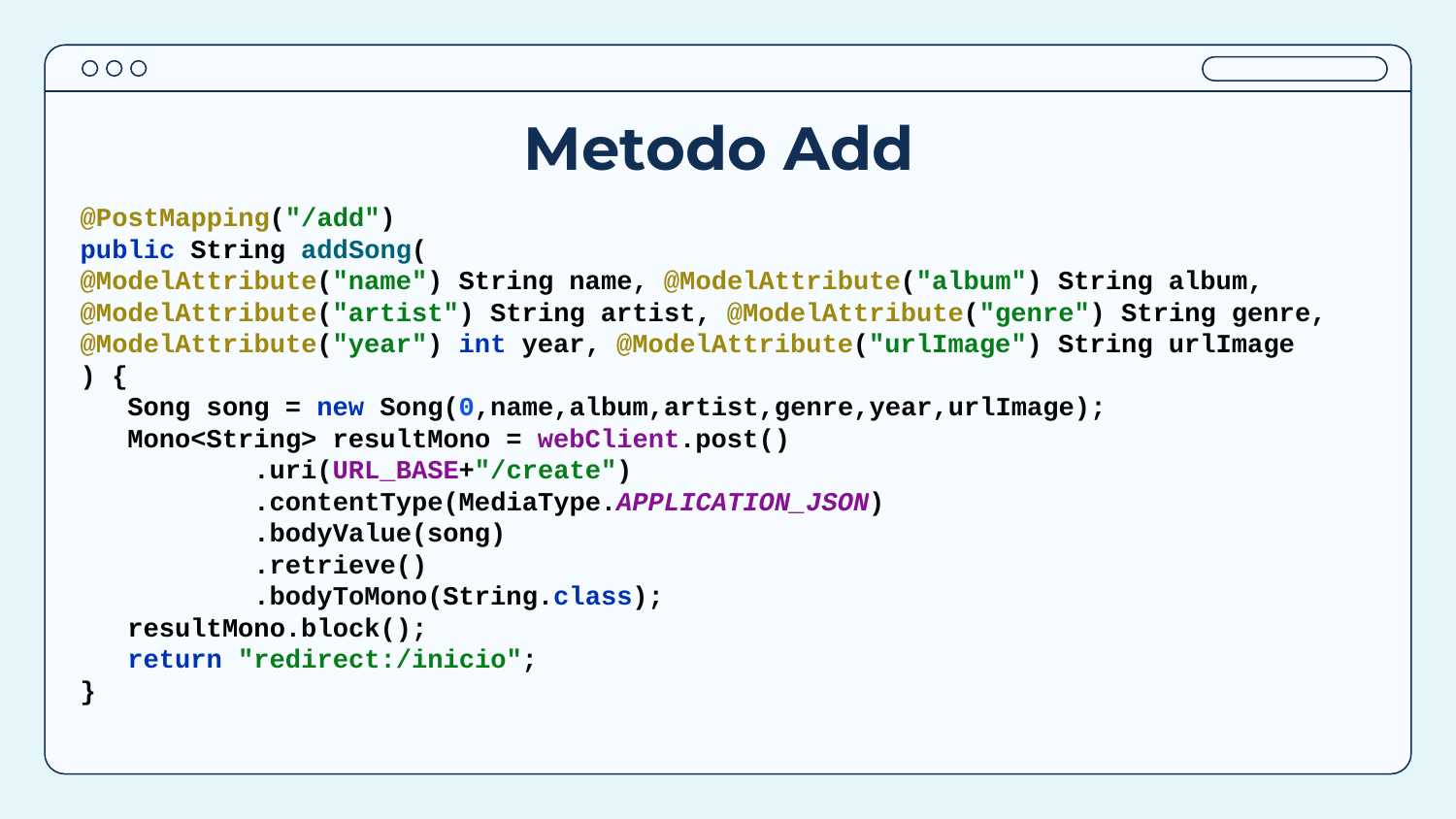

# Metodo Add
@PostMapping("/add")
public String addSong(
@ModelAttribute("name") String name, @ModelAttribute("album") String album,
@ModelAttribute("artist") String artist, @ModelAttribute("genre") String genre,
@ModelAttribute("year") int year, @ModelAttribute("urlImage") String urlImage
) {
   Song song = new Song(0,name,album,artist,genre,year,urlImage);
   Mono<String> resultMono = webClient.post()
           .uri(URL_BASE+"/create")
           .contentType(MediaType.APPLICATION_JSON)
           .bodyValue(song)
           .retrieve()
           .bodyToMono(String.class);
   resultMono.block();
   return "redirect:/inicio";
}